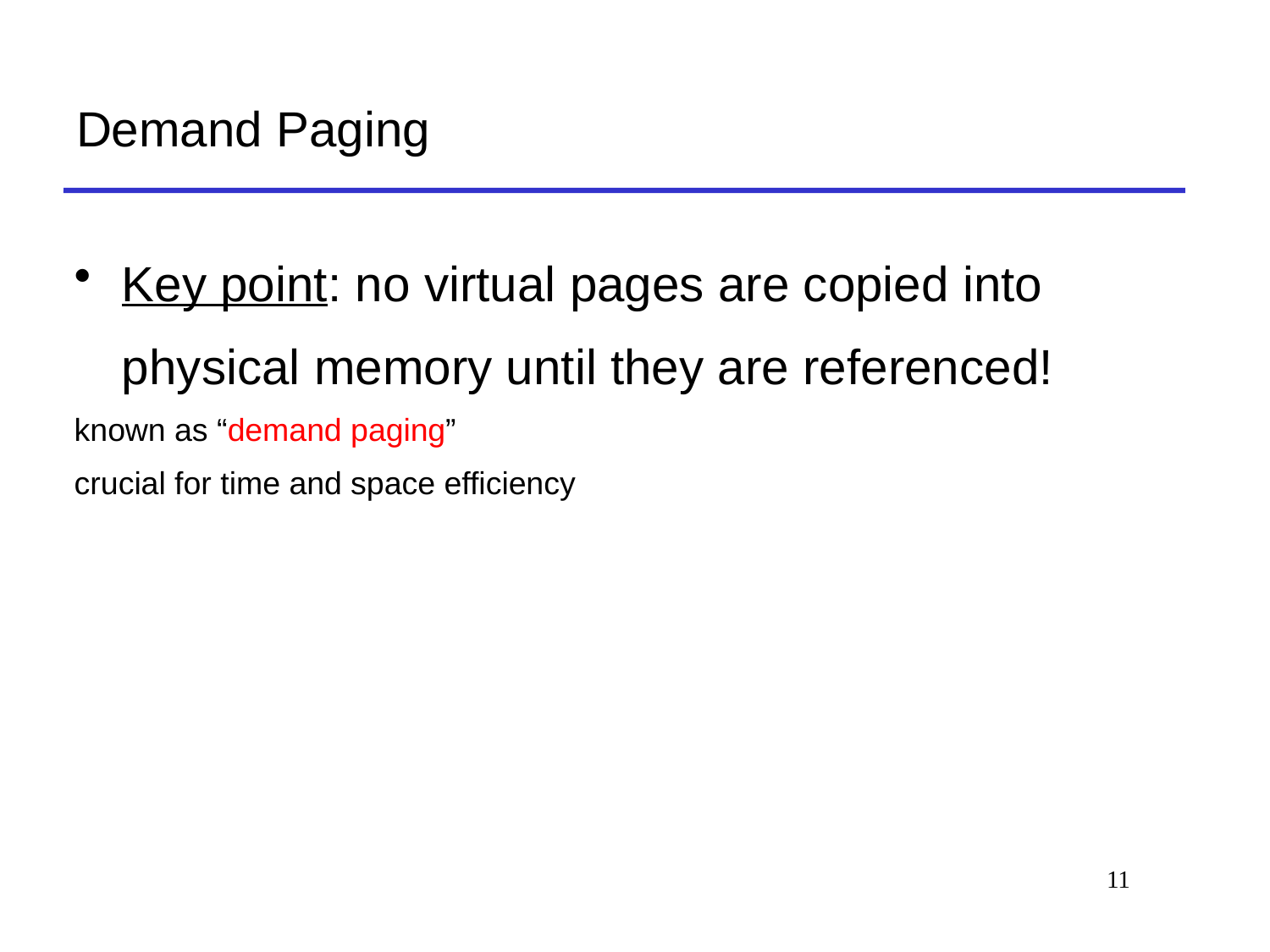

# Demand Paging
Key point: no virtual pages are copied into physical memory until they are referenced!
known as “demand paging”
crucial for time and space efficiency
11